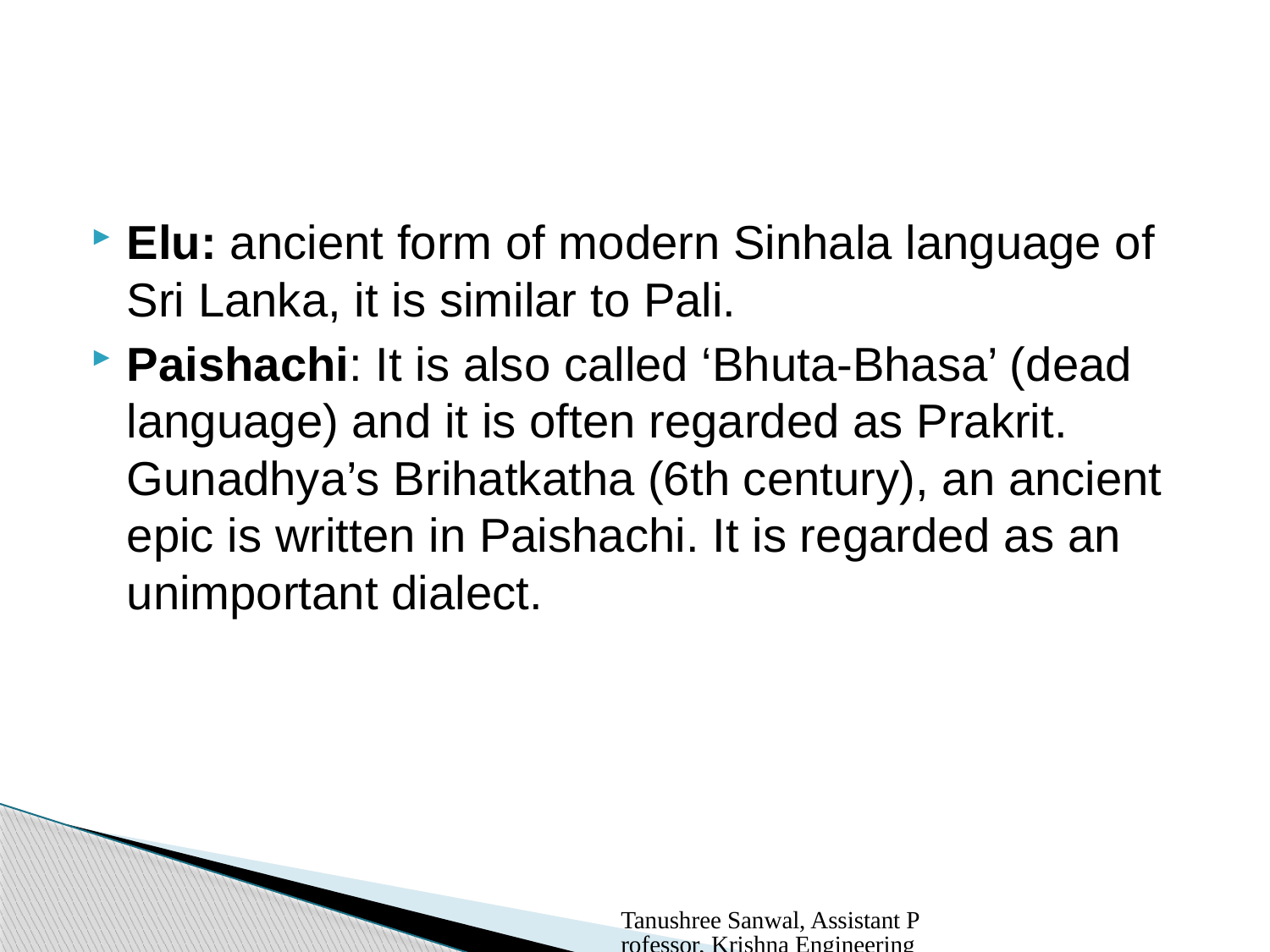

#
Elu: ancient form of modern Sinhala language of Sri Lanka, it is similar to Pali.
Paishachi: It is also called ‘Bhuta-Bhasa’ (dead language) and it is often regarded as Prakrit. Gunadhya’s Brihatkatha (6th century), an ancient epic is written in Paishachi. It is regarded as an unimportant dialect.
Tanushree Sanwal, Assistant Professor, Krishna Engineering College, Gzb